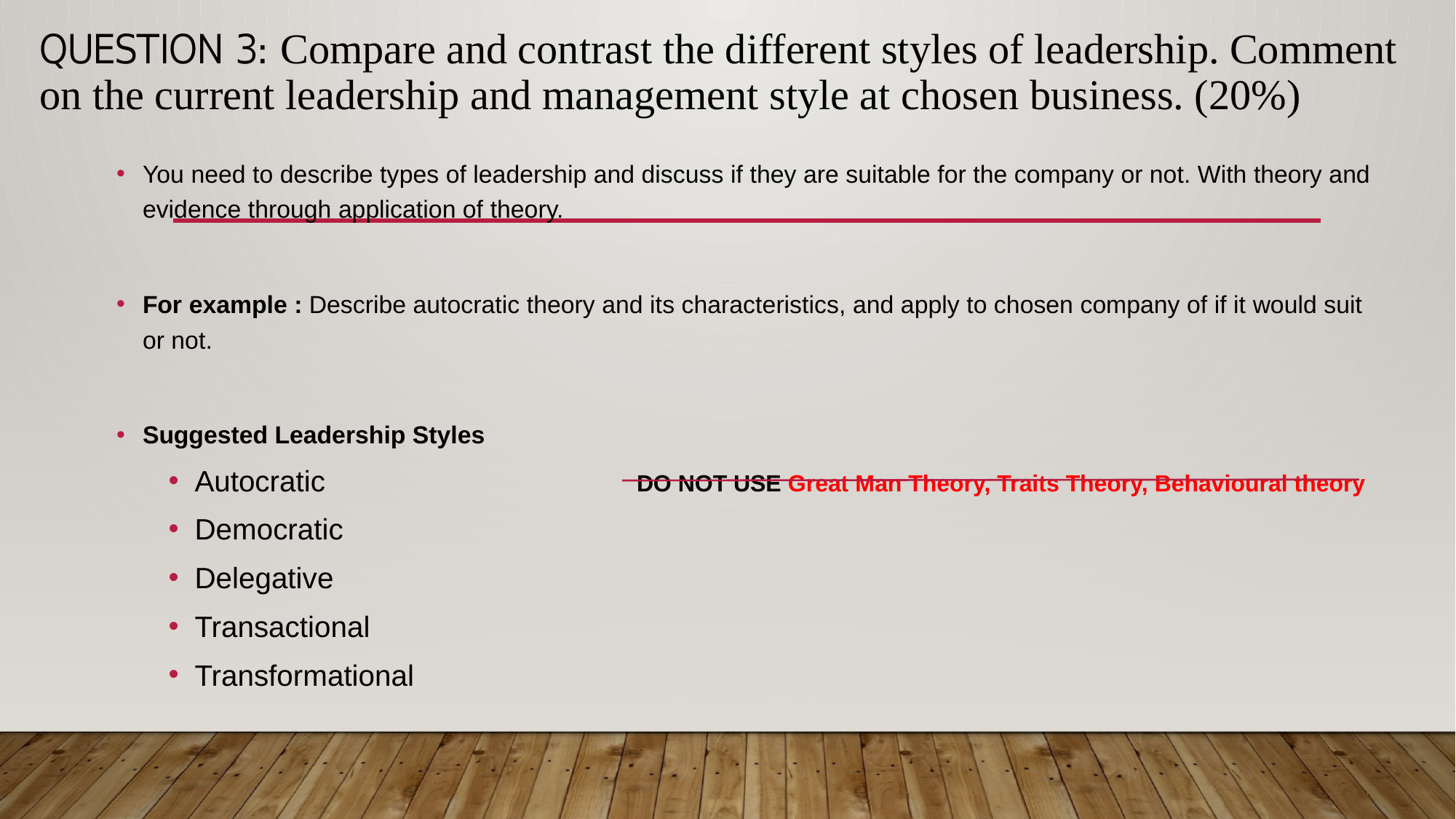

# Question 3: Compare and contrast the different styles of leadership. Comment on the current leadership and management style at chosen business. (20%)
You need to describe types of leadership and discuss if they are suitable for the company or not. With theory and evidence through application of theory.

For example : Describe autocratic theory and its characteristics, and apply to chosen company of if it would suit or not.

Suggested Leadership Styles
Autocratic                                      DO NOT USE Great Man Theory, Traits Theory, Behavioural theory
Democratic
Delegative
Transactional
Transformational